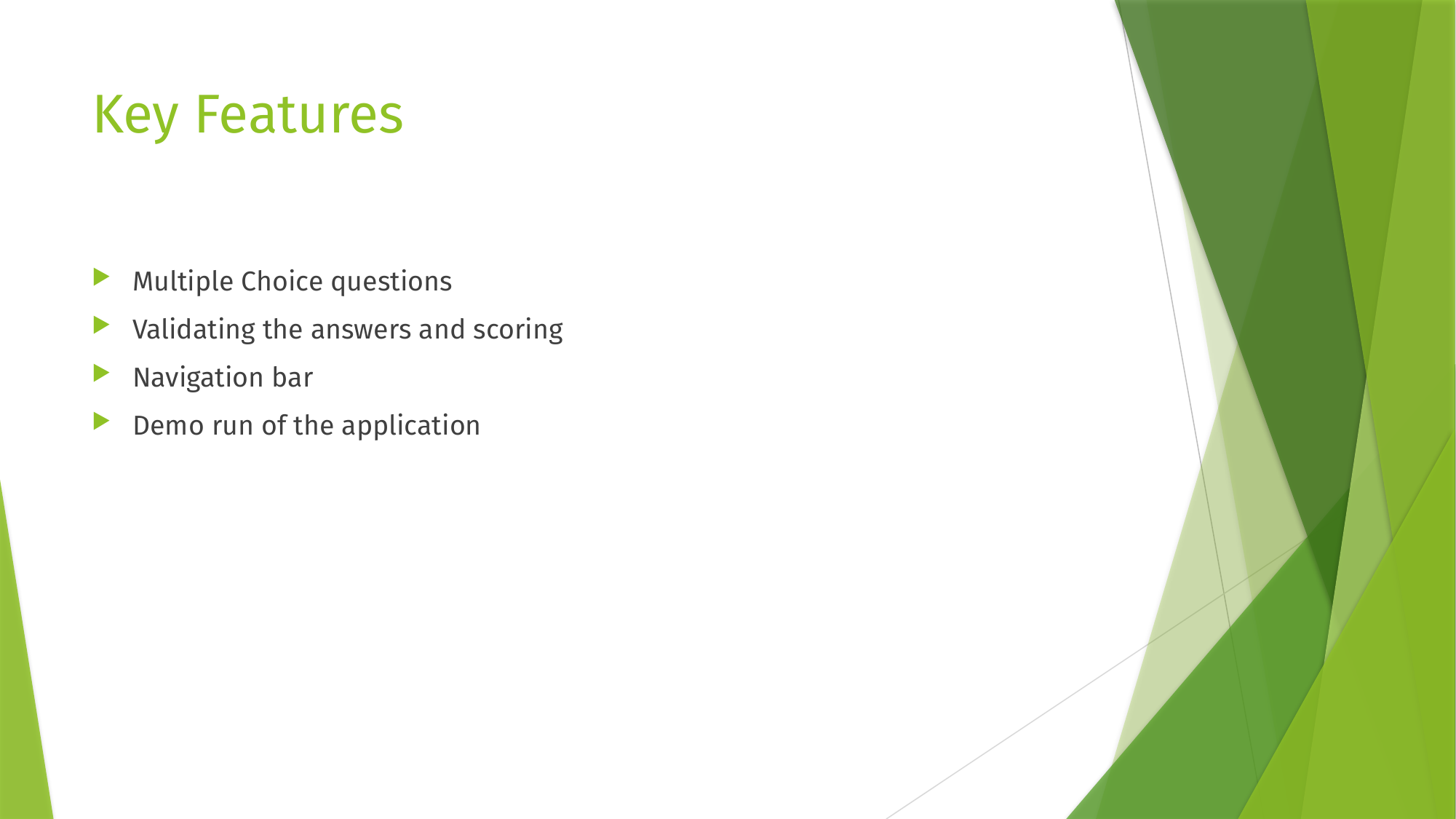

# Key Features
Multiple Choice questions
Validating the answers and scoring
Navigation bar
Demo run of the application